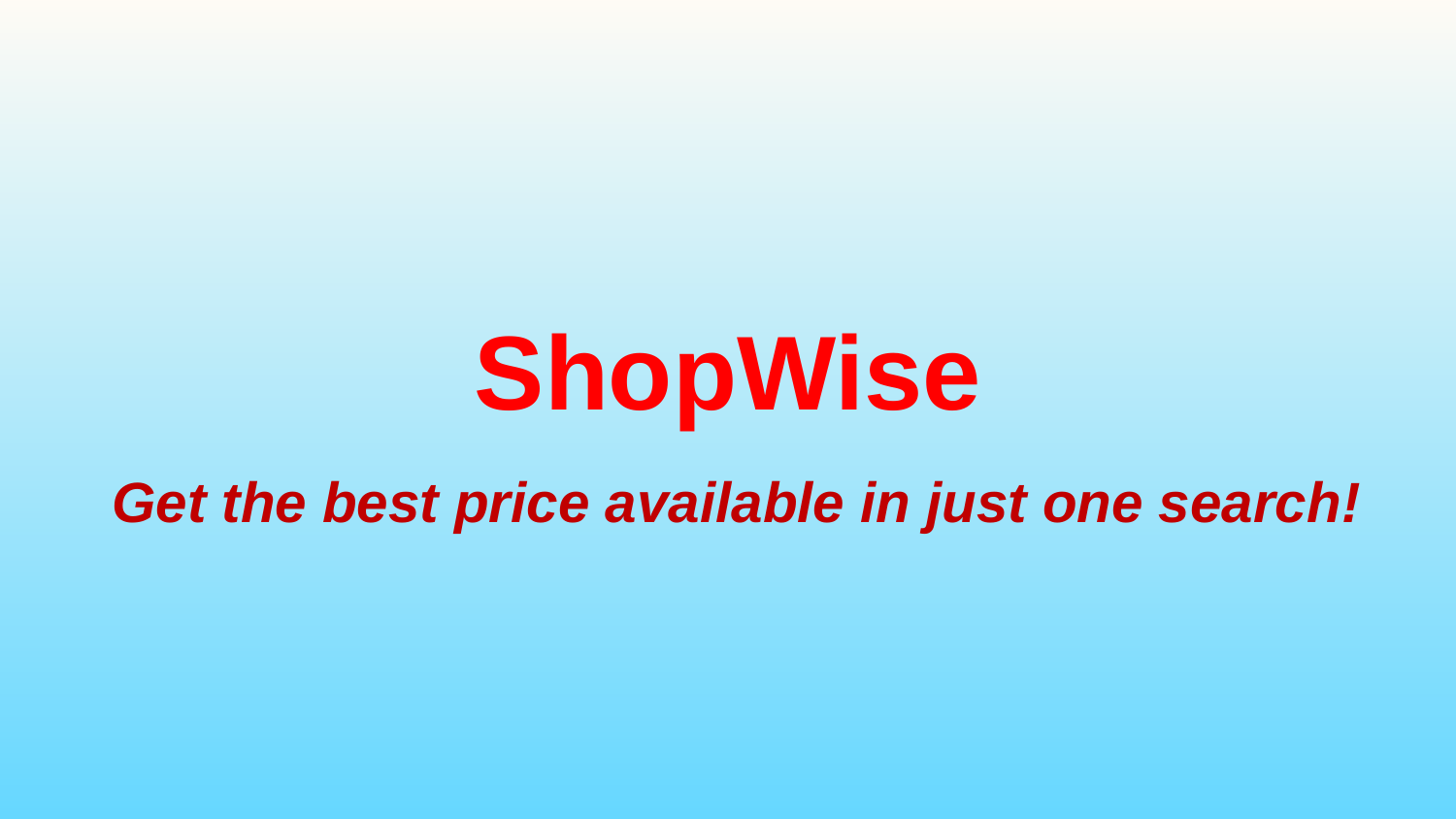

# ShopWise
Get the best price available in just one search!